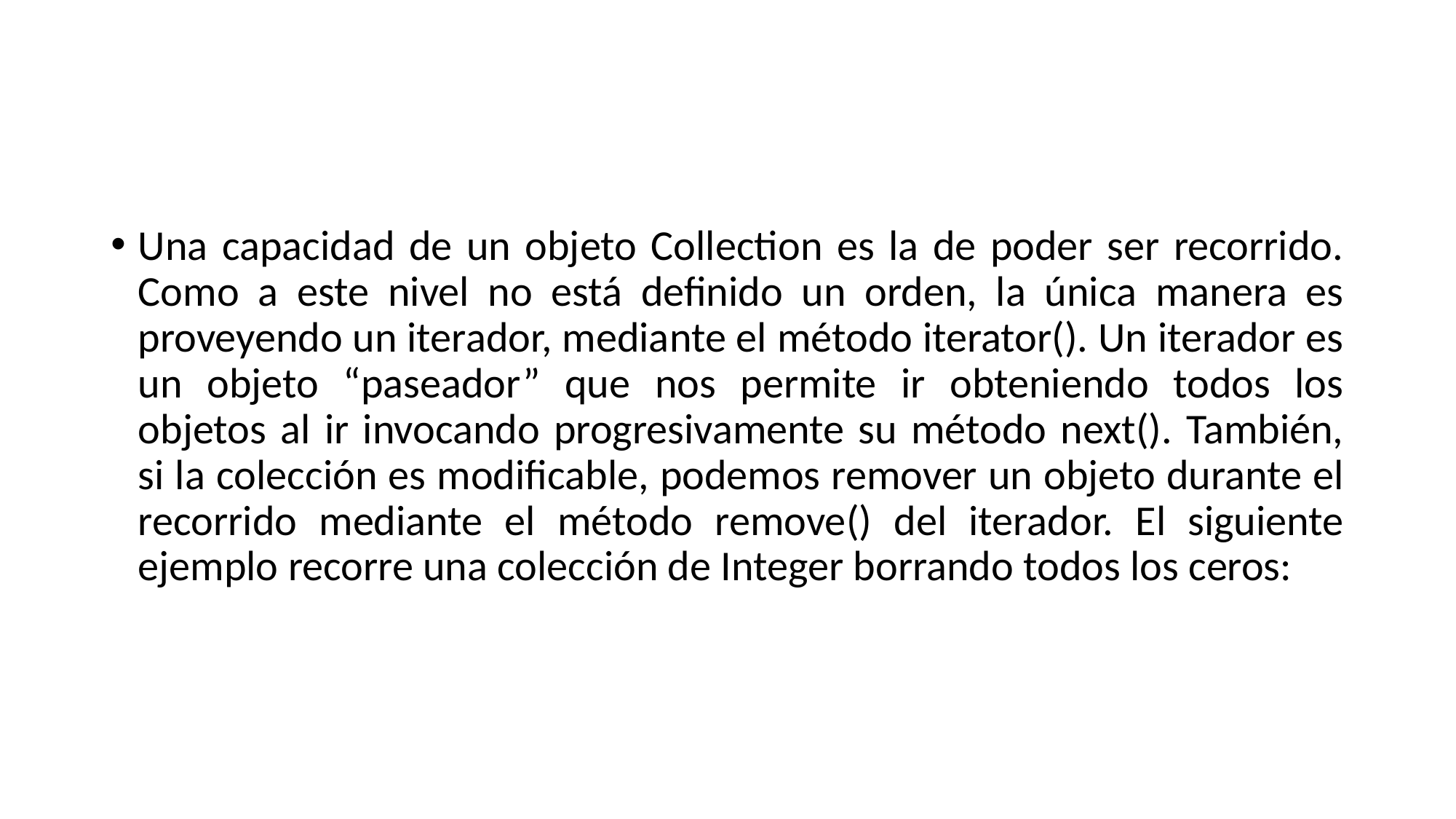

#
Una capacidad de un objeto Collection es la de poder ser recorrido. Como a este nivel no está definido un orden, la única manera es proveyendo un iterador, mediante el método iterator(). Un iterador es un objeto “paseador” que nos permite ir obteniendo todos los objetos al ir invocando progresivamente su método next(). También, si la colección es modificable, podemos remover un objeto durante el recorrido mediante el método remove() del iterador. El siguiente ejemplo recorre una colección de Integer borrando todos los ceros: